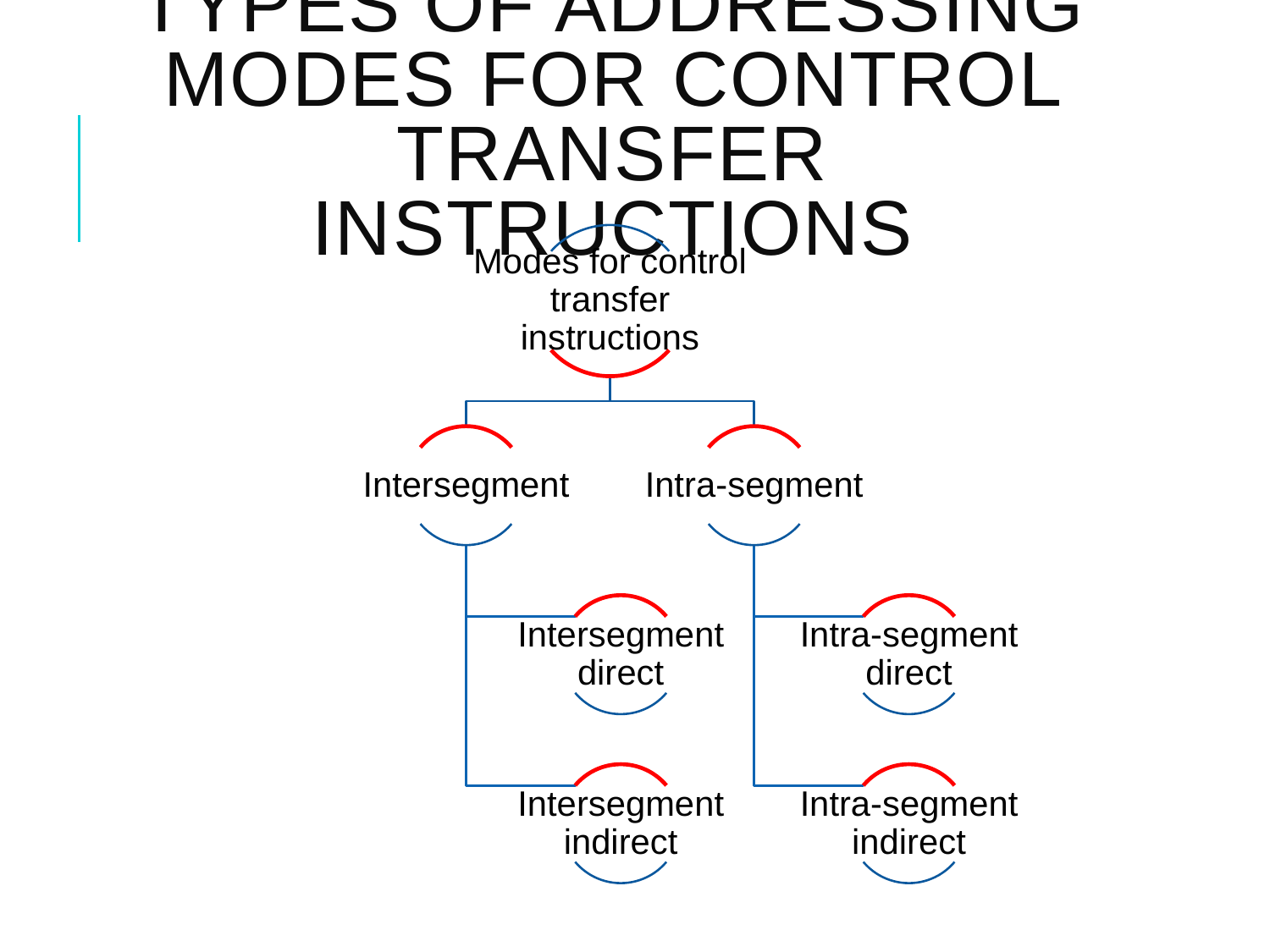

# Types of addressing modes for control transfer instructions
Modes for control transfer instructions
Intersegment
Intersegment direct
Intersegment indirect
Intra-segment
Intra-segment direct
Intra-segment indirect